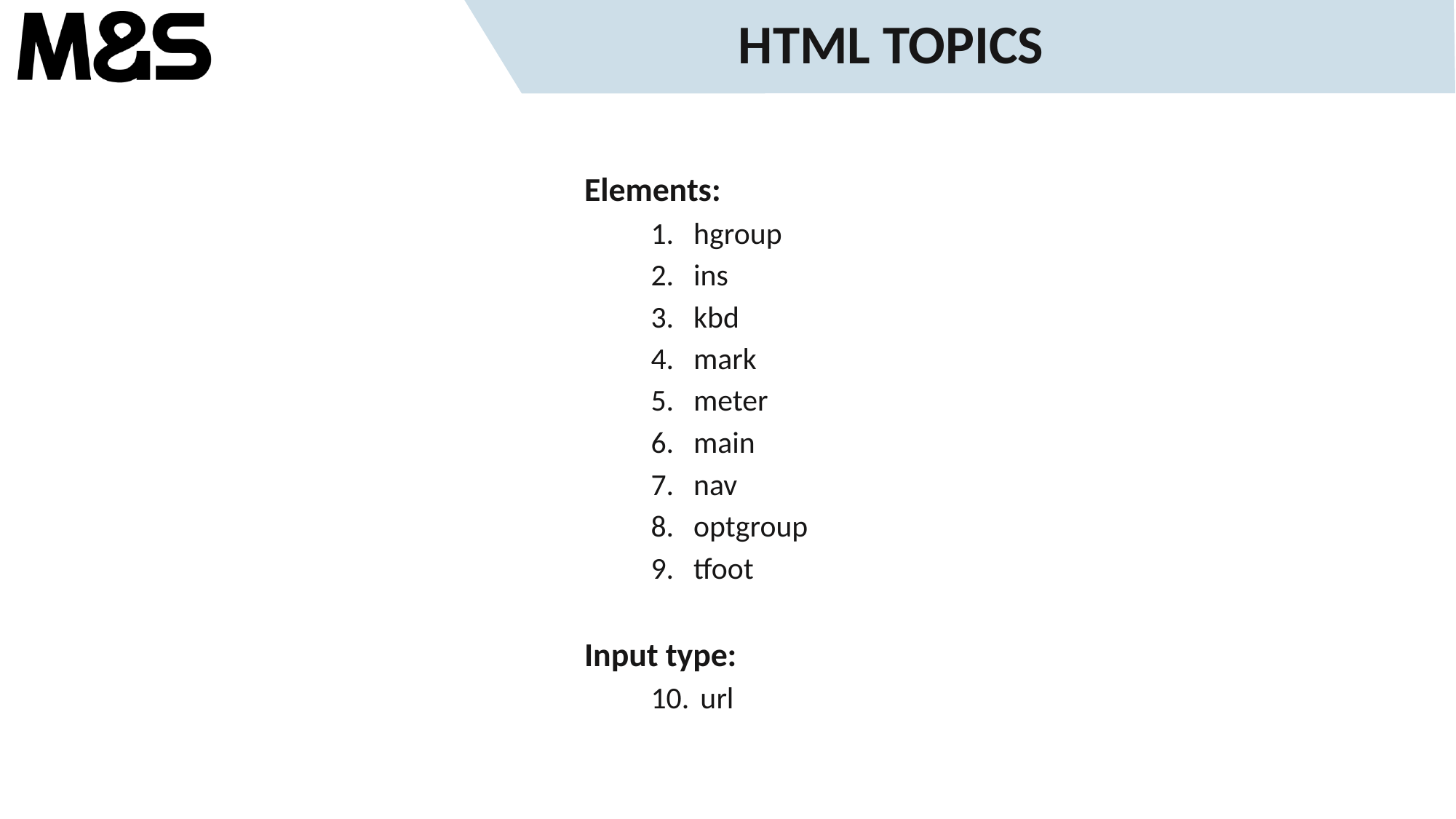

# HTML TOPICS
Elements:
hgroup
ins
kbd
mark
meter
main
nav
optgroup
tfoot

Input type:
 url